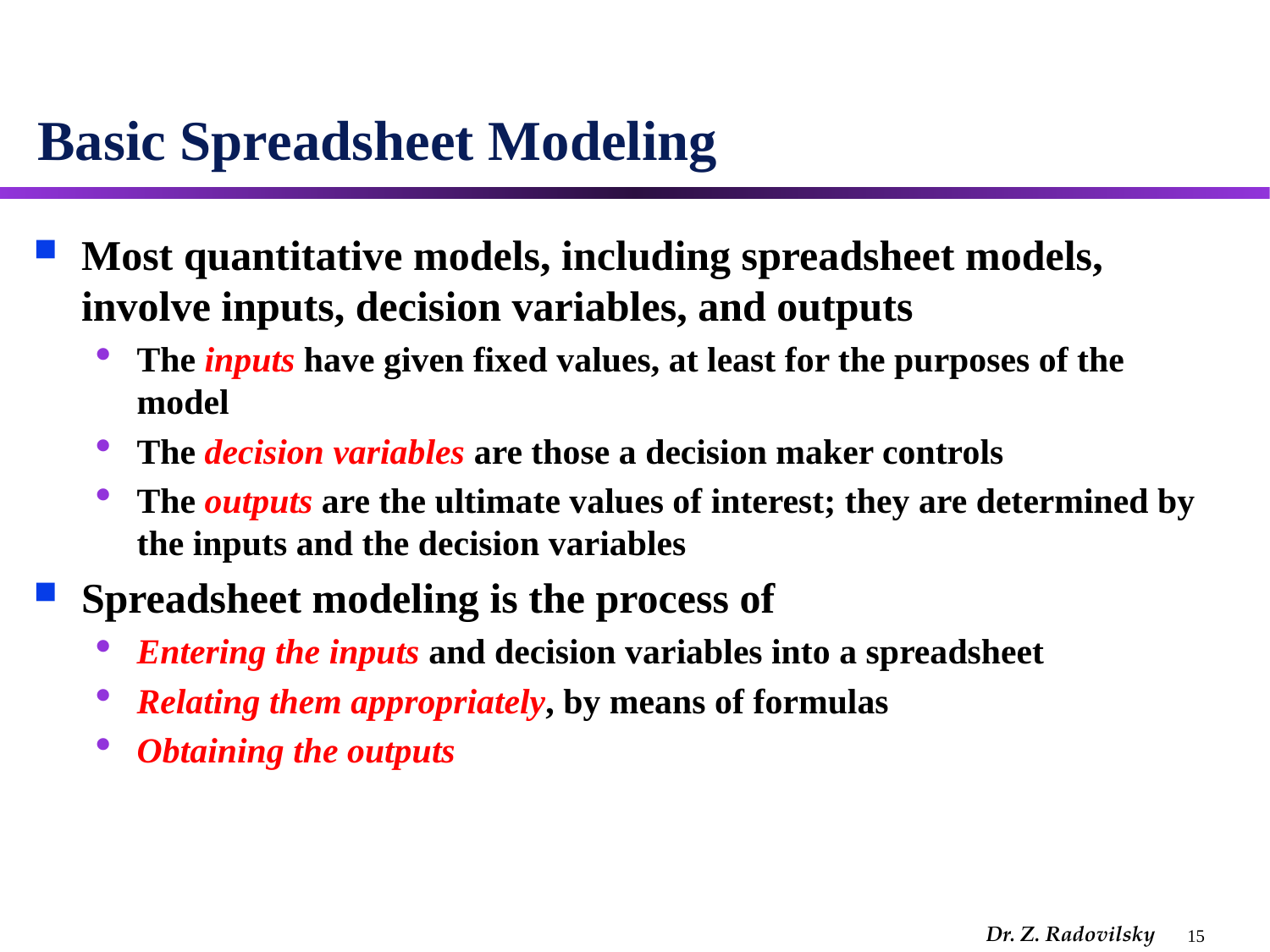

# Basic Spreadsheet Modeling
Most quantitative models, including spreadsheet models, involve inputs, decision variables, and outputs
The inputs have given fixed values, at least for the purposes of the model
The decision variables are those a decision maker controls
The outputs are the ultimate values of interest; they are determined by the inputs and the decision variables
Spreadsheet modeling is the process of
Entering the inputs and decision variables into a spreadsheet
Relating them appropriately, by means of formulas
Obtaining the outputs